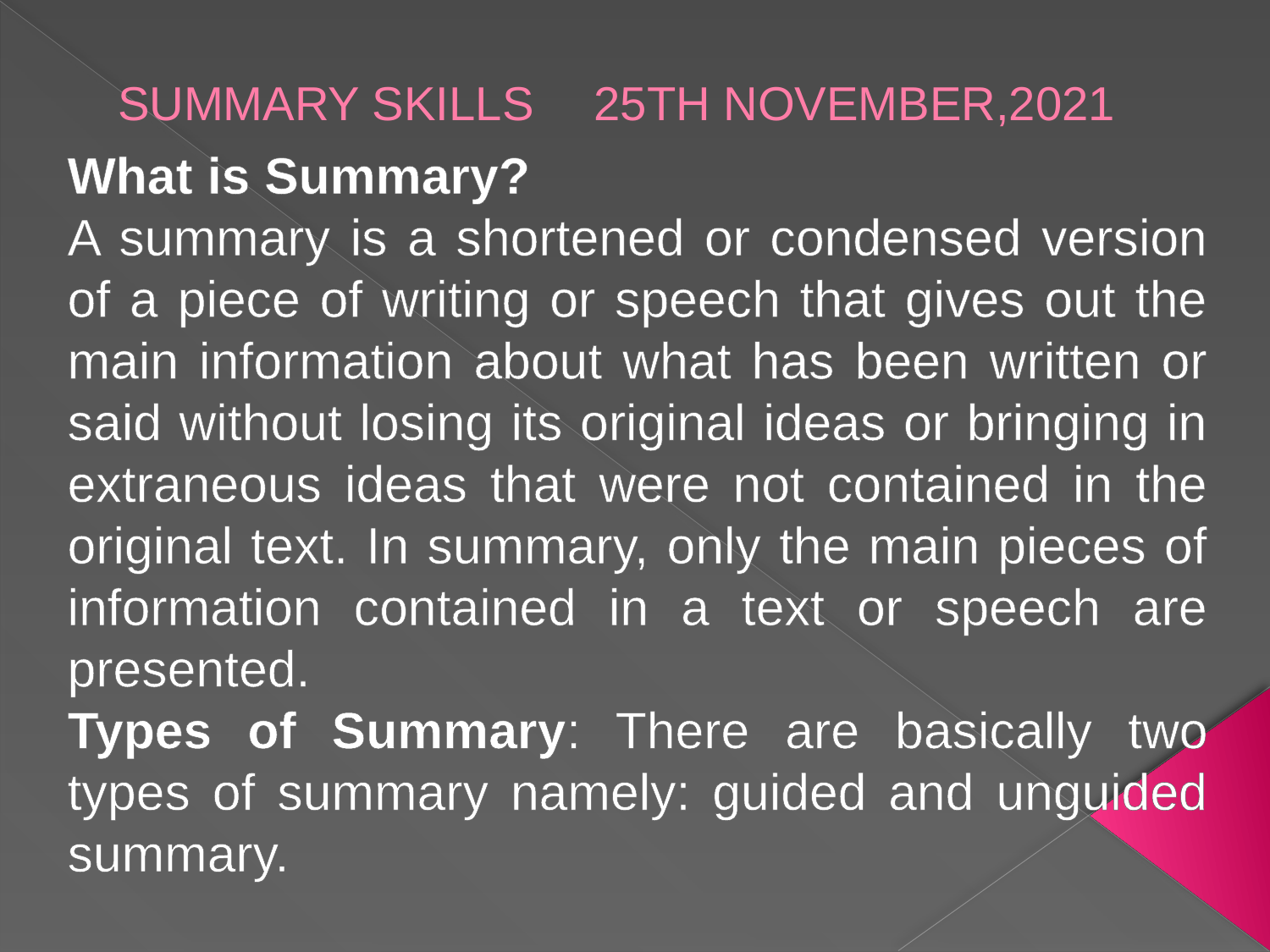

# SUMMARY SKILLS  	25TH NOVEMBER,2021
What is Summary?
A summary is a shortened or condensed version of a piece of writing or speech that gives out the main information about what has been written or said without losing its original ideas or bringing in extraneous ideas that were not contained in the original text. In summary, only the main pieces of information contained in a text or speech are presented.
Types of Summary: There are basically two types of summary namely: guided and unguided summary.